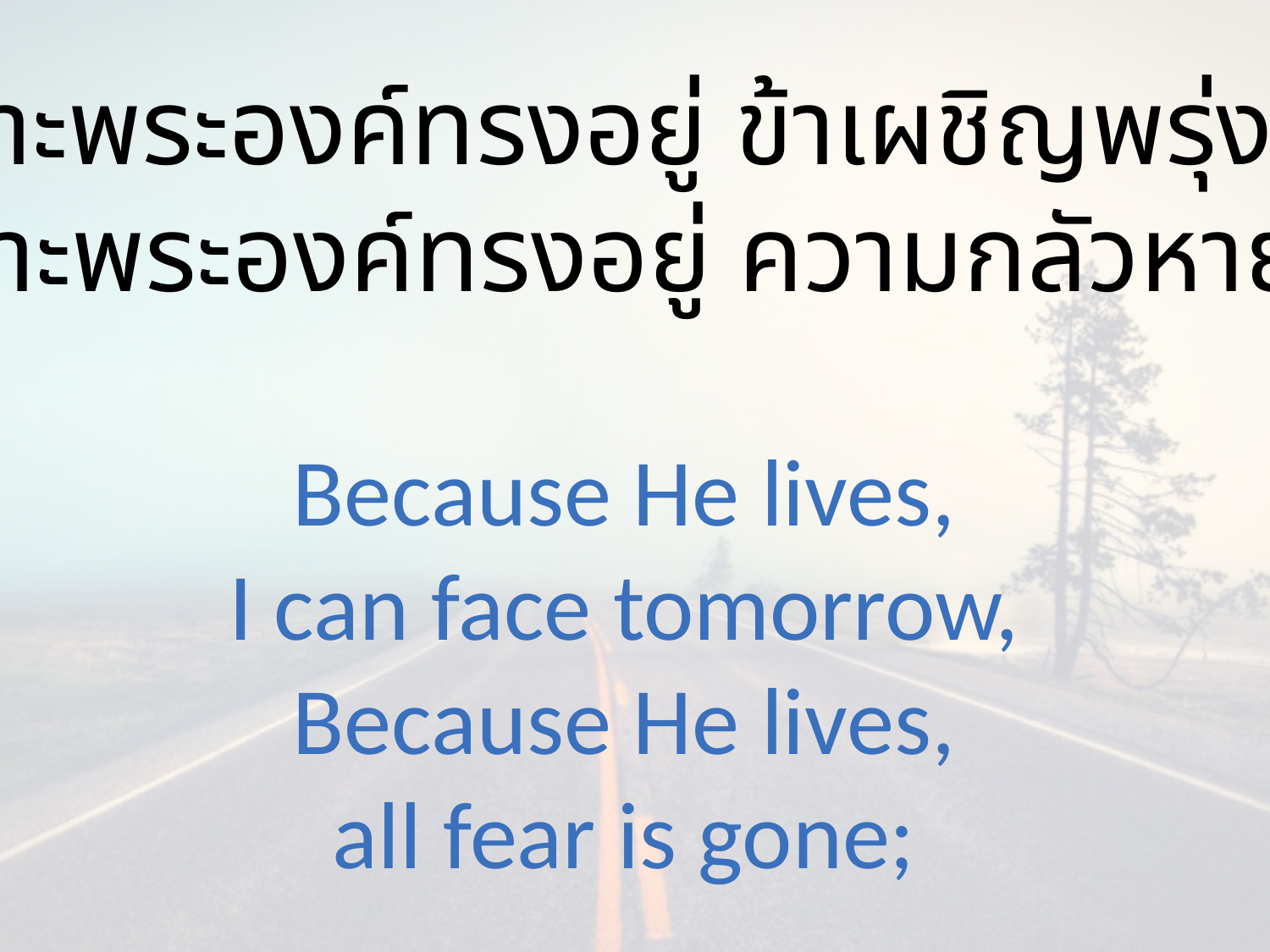

เพราะพระองค์ทรงอยู่ ข้าเผชิญพรุ่งนี้ได้
เพราะพระองค์ทรงอยู่ ความกลัวหายไป
Because He lives,
I can face tomorrow,
Because He lives,
all fear is gone;